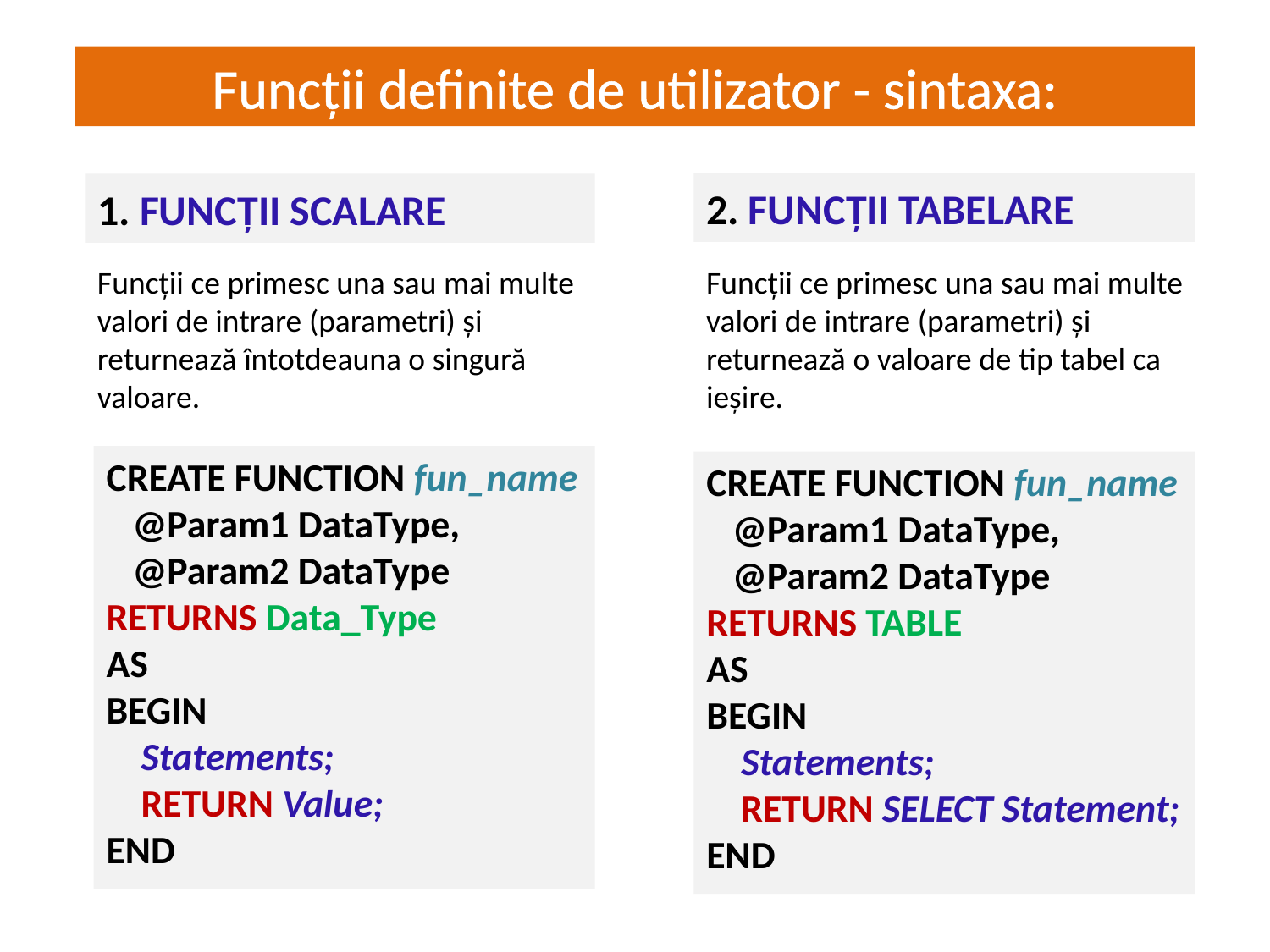

Funcții definite de utilizator - sintaxa:
# JS = interactivitate dinamică
2. FUNCȚII TABELARE
1. FUNCȚII SCALARE
Funcții ce primesc una sau mai multe valori de intrare (parametri) și returnează întotdeauna o singură valoare.
Funcții ce primesc una sau mai multe valori de intrare (parametri) și returnează o valoare de tip tabel ca ieșire.
CREATE FUNCTION fun_name
   @Param1 DataType,
   @Param2 DataType
RETURNS Data_Type
AS
BEGIN
    Statements;
    RETURN Value;
END
CREATE FUNCTION fun_name
   @Param1 DataType,
   @Param2 DataType
RETURNS TABLE
AS
BEGIN
    Statements;
    RETURN SELECT Statement;
END